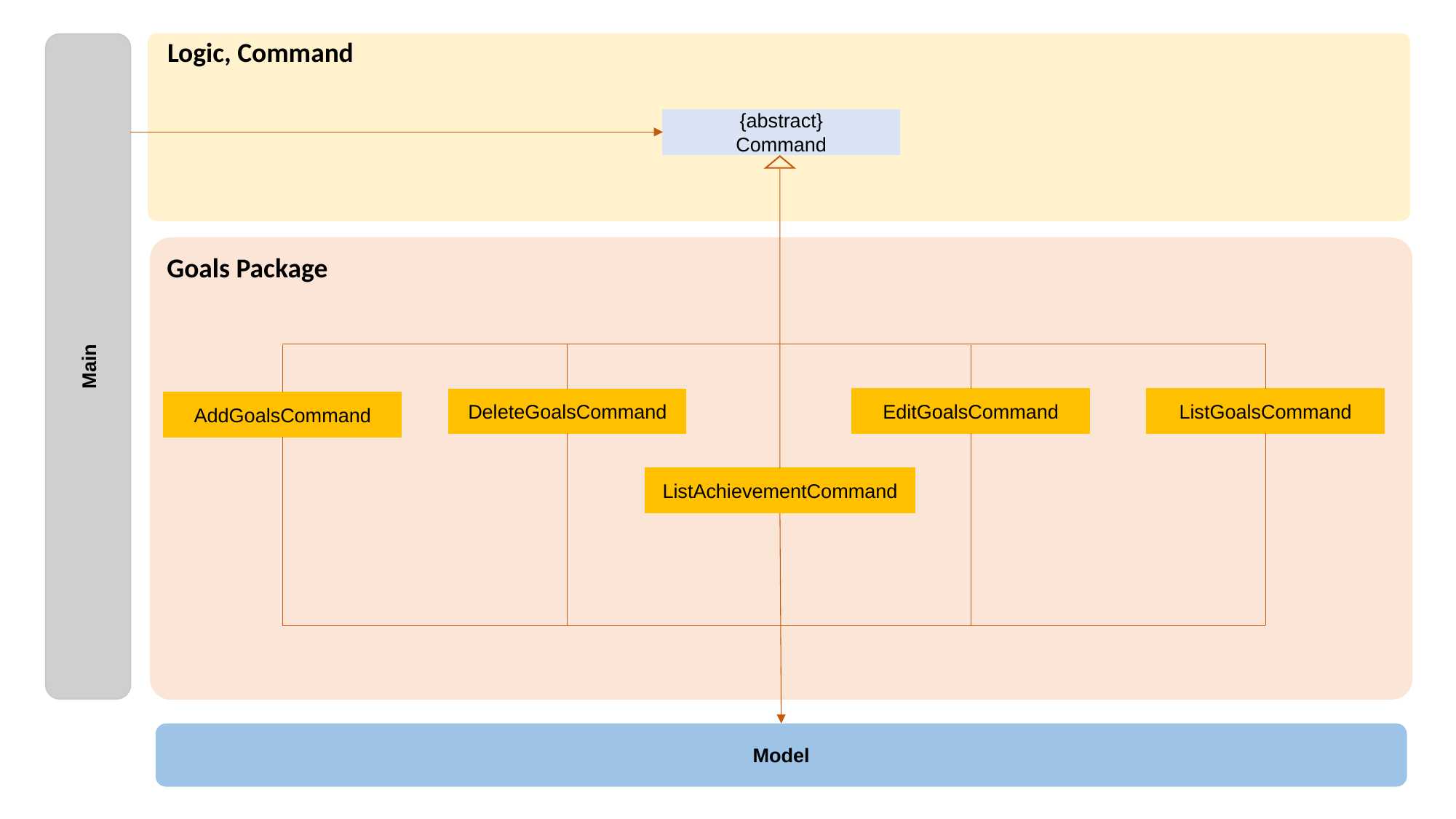

Logic, Command

{abstract}
Command

Goals Package
Main
ListGoalsCommand
EditGoalsCommand
DeleteGoalsCommand
AddGoalsCommand
ListAchievementCommand
Model